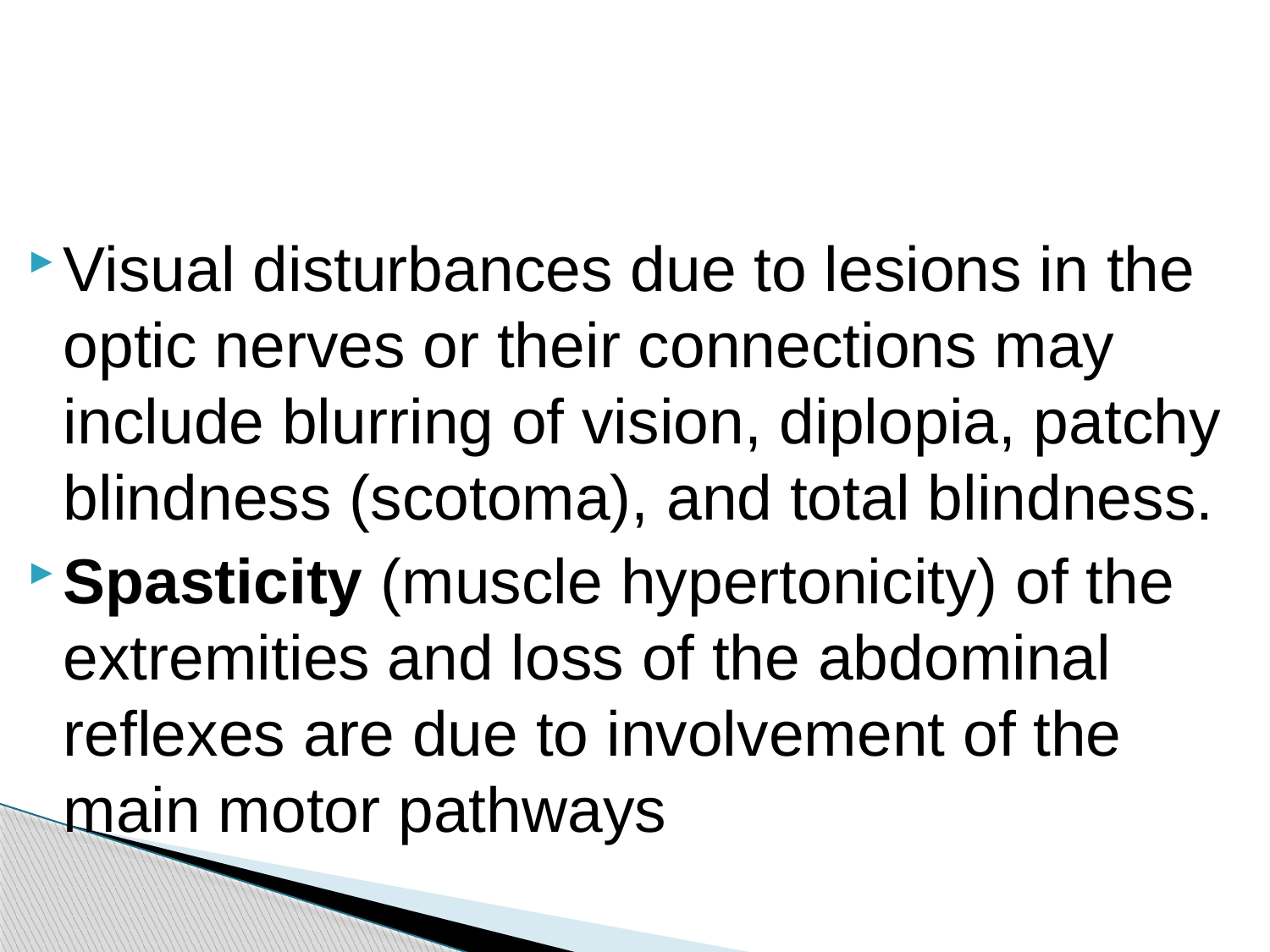

#
Visual disturbances due to lesions in the optic nerves or their connections may include blurring of vision, diplopia, patchy blindness (scotoma), and total blindness.
Spasticity (muscle hypertonicity) of the extremities and loss of the abdominal reflexes are due to involvement of the main motor pathways